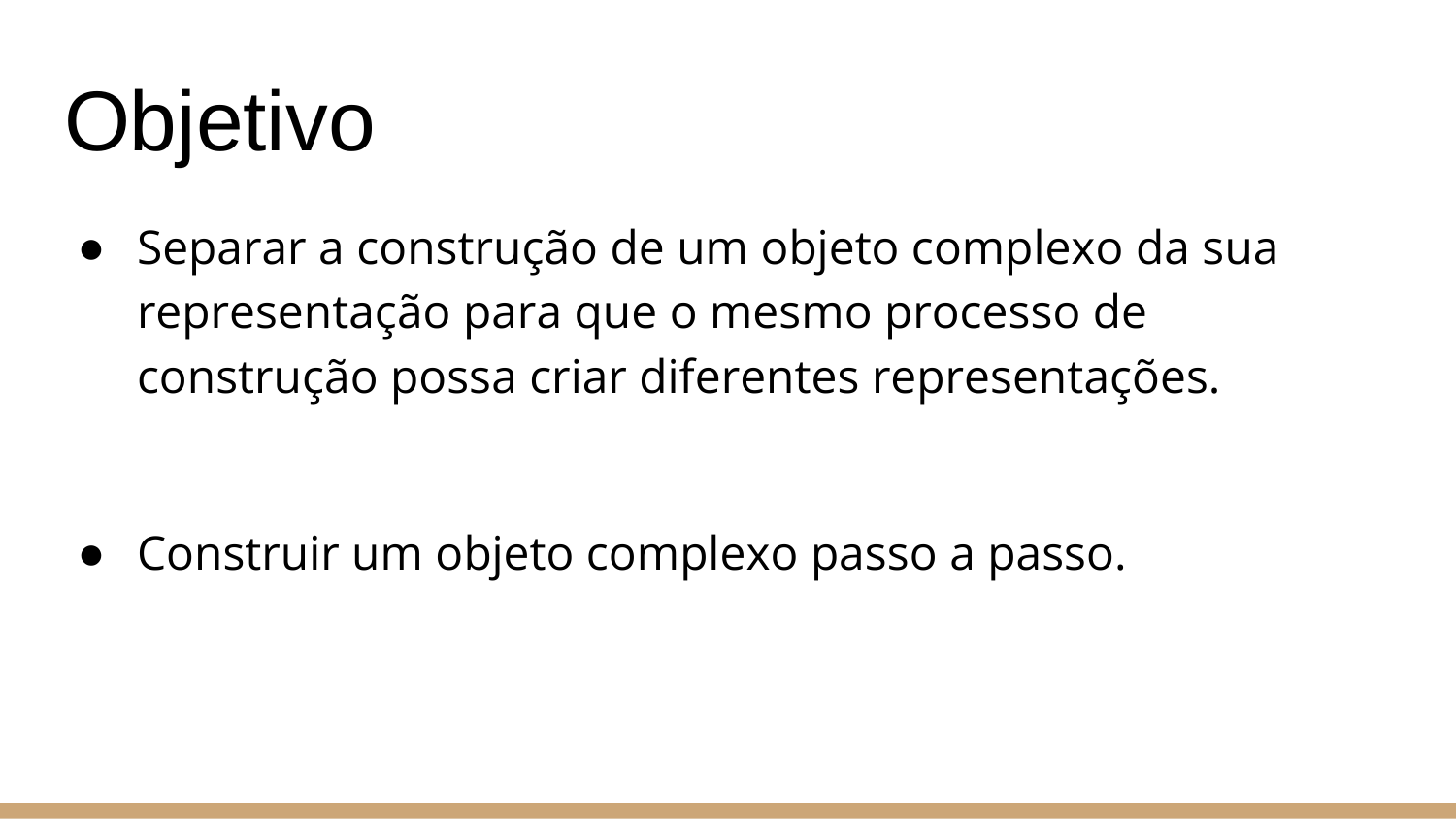

# Objetivo
Separar a construção de um objeto complexo da sua representação para que o mesmo processo de construção possa criar diferentes representações.

Construir um objeto complexo passo a passo.